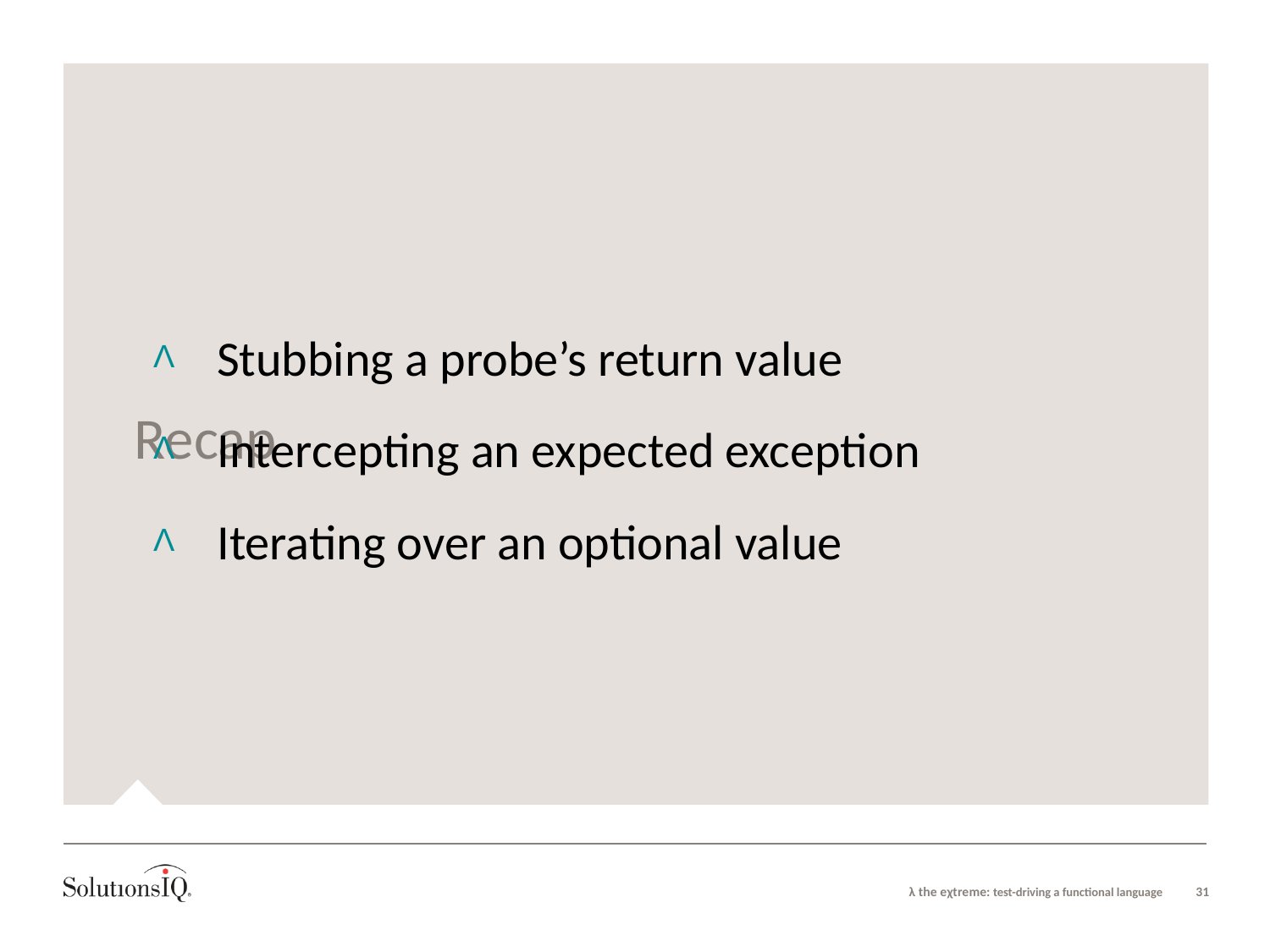

Stubbing a probe’s return value

Intercepting an expected exception

Iterating over an optional value
# Recap
λ the eχtreme: test-driving a functional language

31